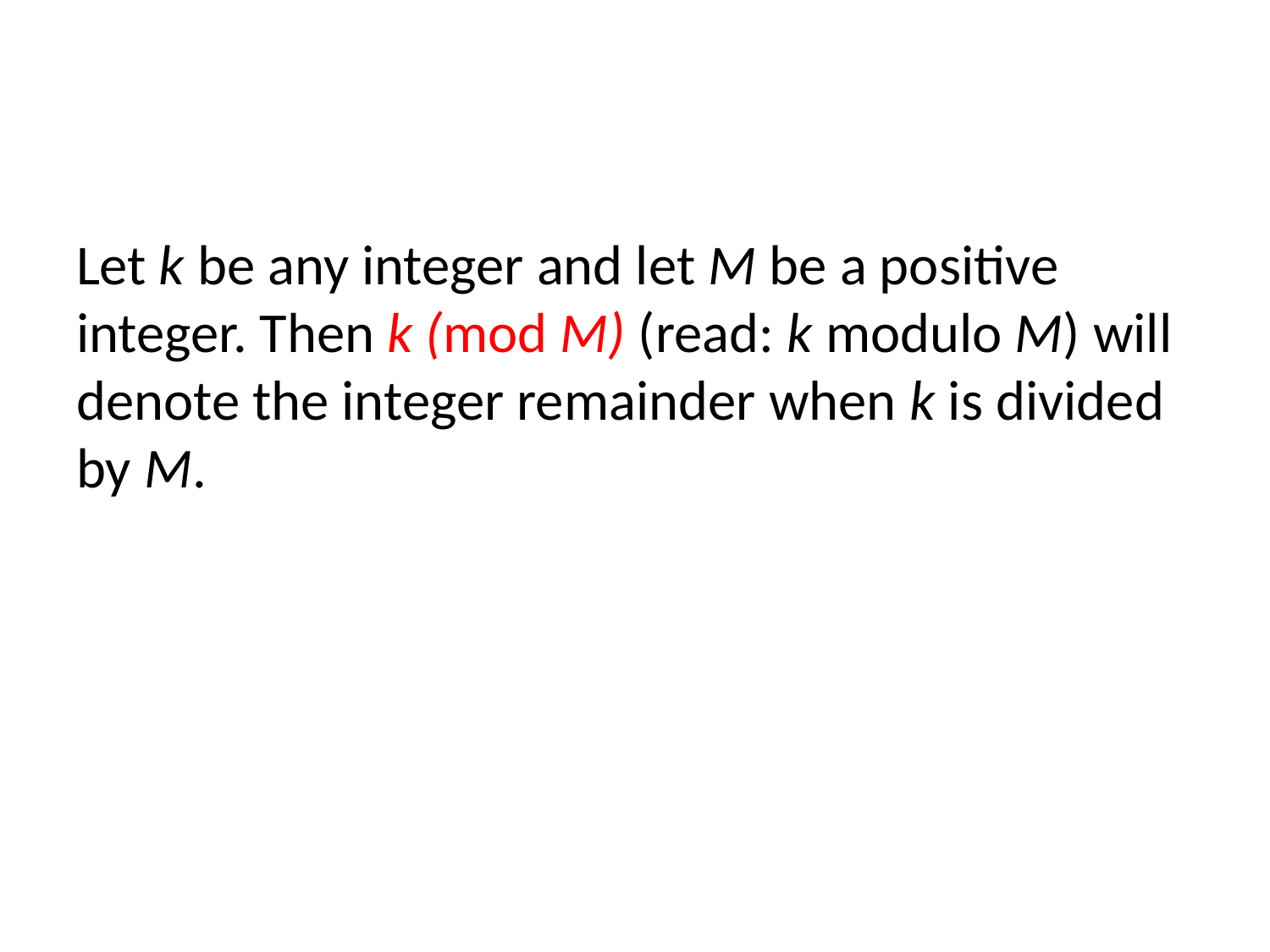

#
Let k be any integer and let M be a positive integer. Then k (mod M) (read: k modulo M) will denote the integer remainder when k is divided by M.